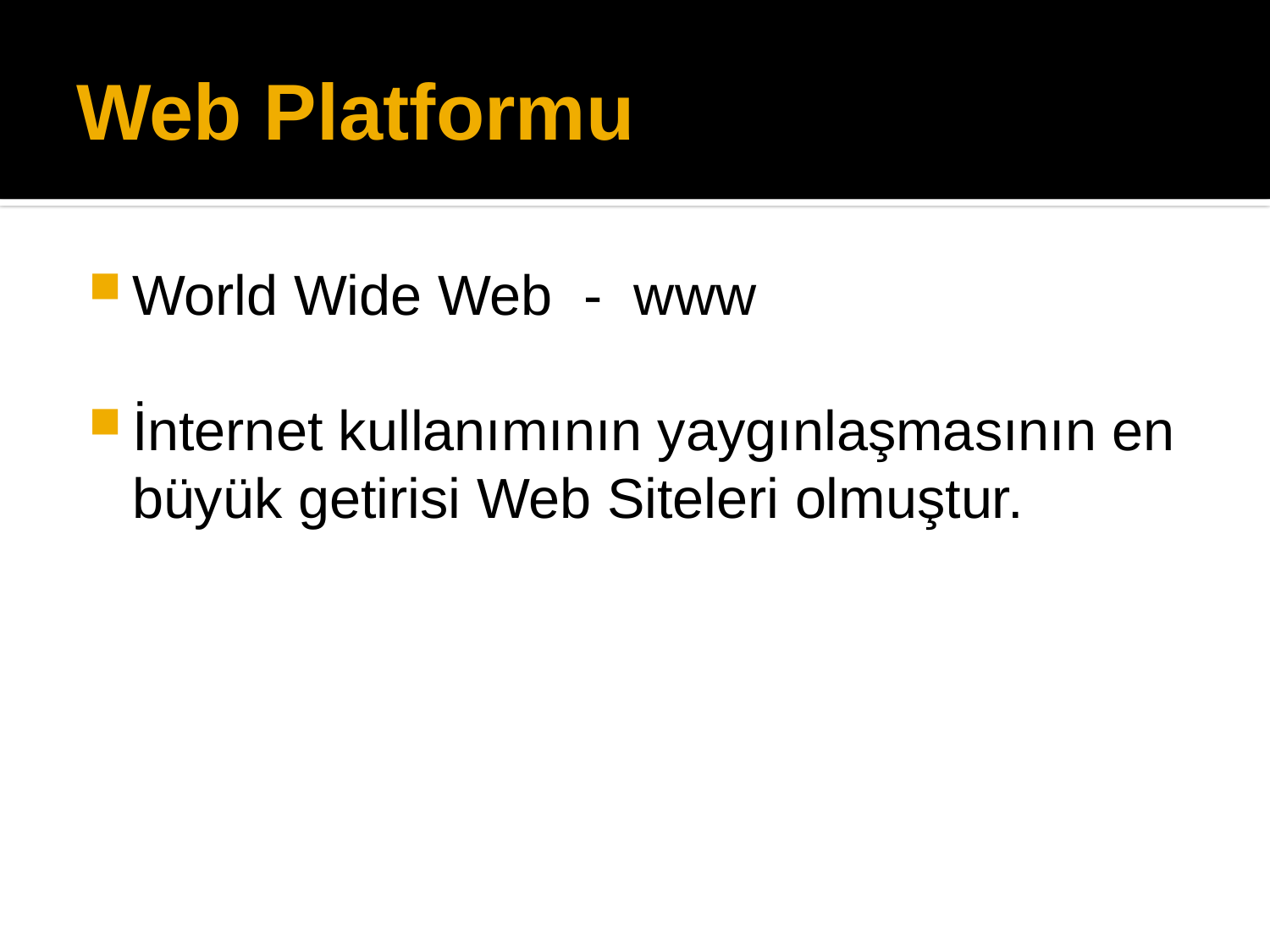

# Web Platformu
World Wide Web  -  www

İnternet kullanımının yaygınlaşmasının en büyük getirisi Web Siteleri olmuştur.